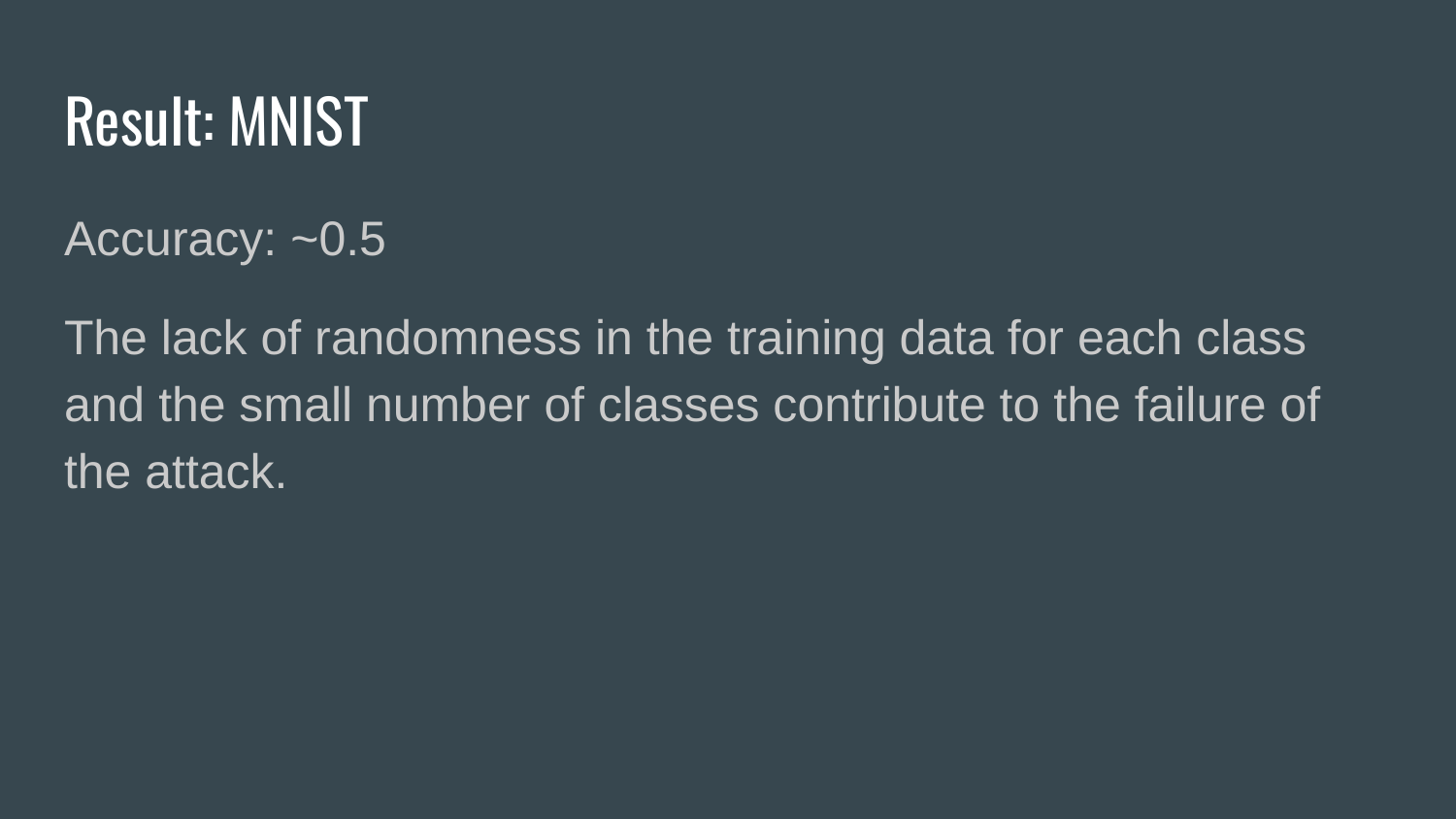

# Result: MNIST
Accuracy: ~0.5
The lack of randomness in the training data for each class and the small number of classes contribute to the failure of the attack.